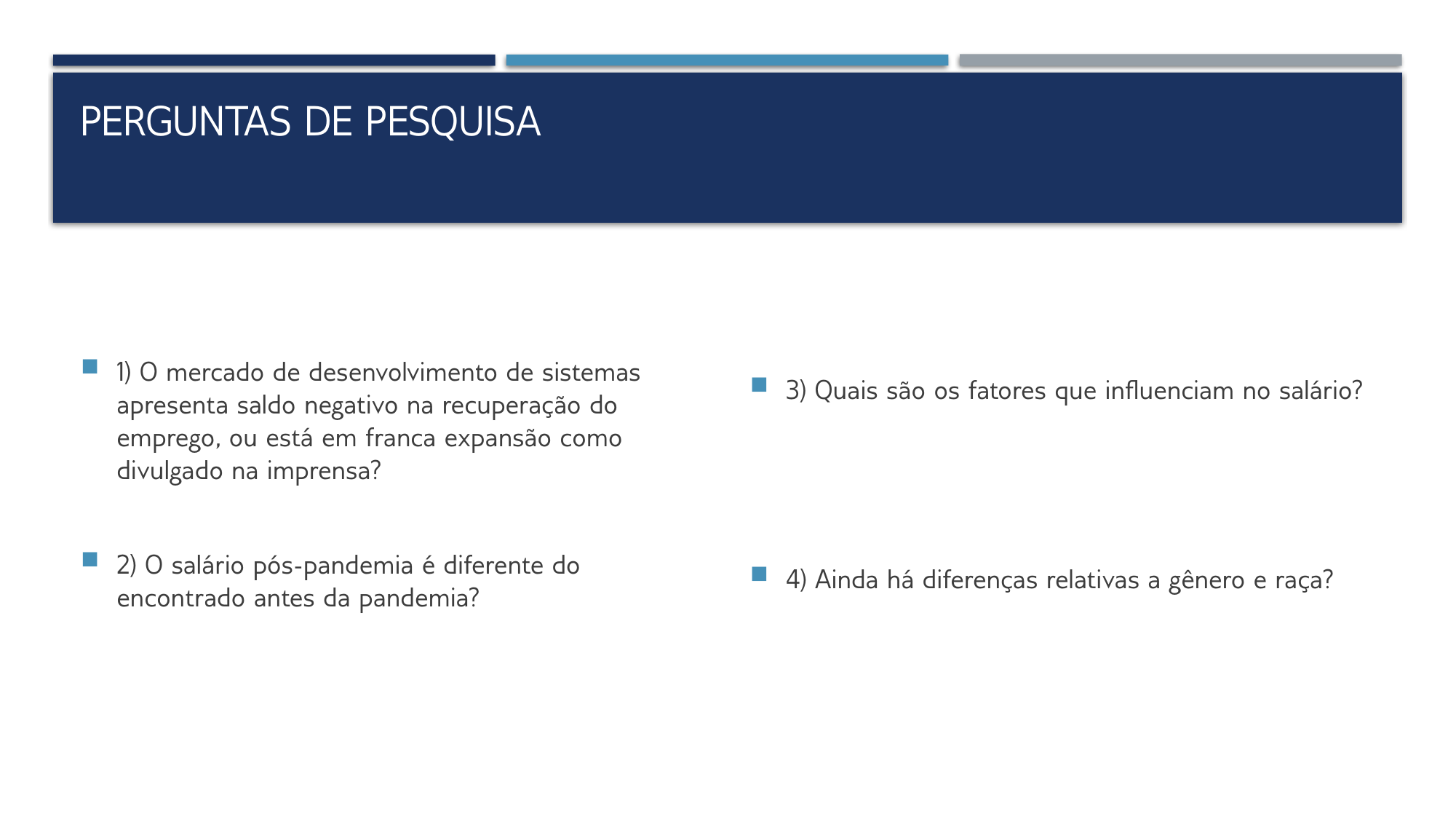

# Perguntas de pesquisa
1) O mercado de desenvolvimento de sistemas apresenta saldo negativo na recuperação do emprego, ou está em franca expansão como divulgado na imprensa?

2) O salário pós-pandemia é diferente do encontrado antes da pandemia?
3) Quais são os fatores que influenciam no salário?

4) Ainda há diferenças relativas a gênero e raça?